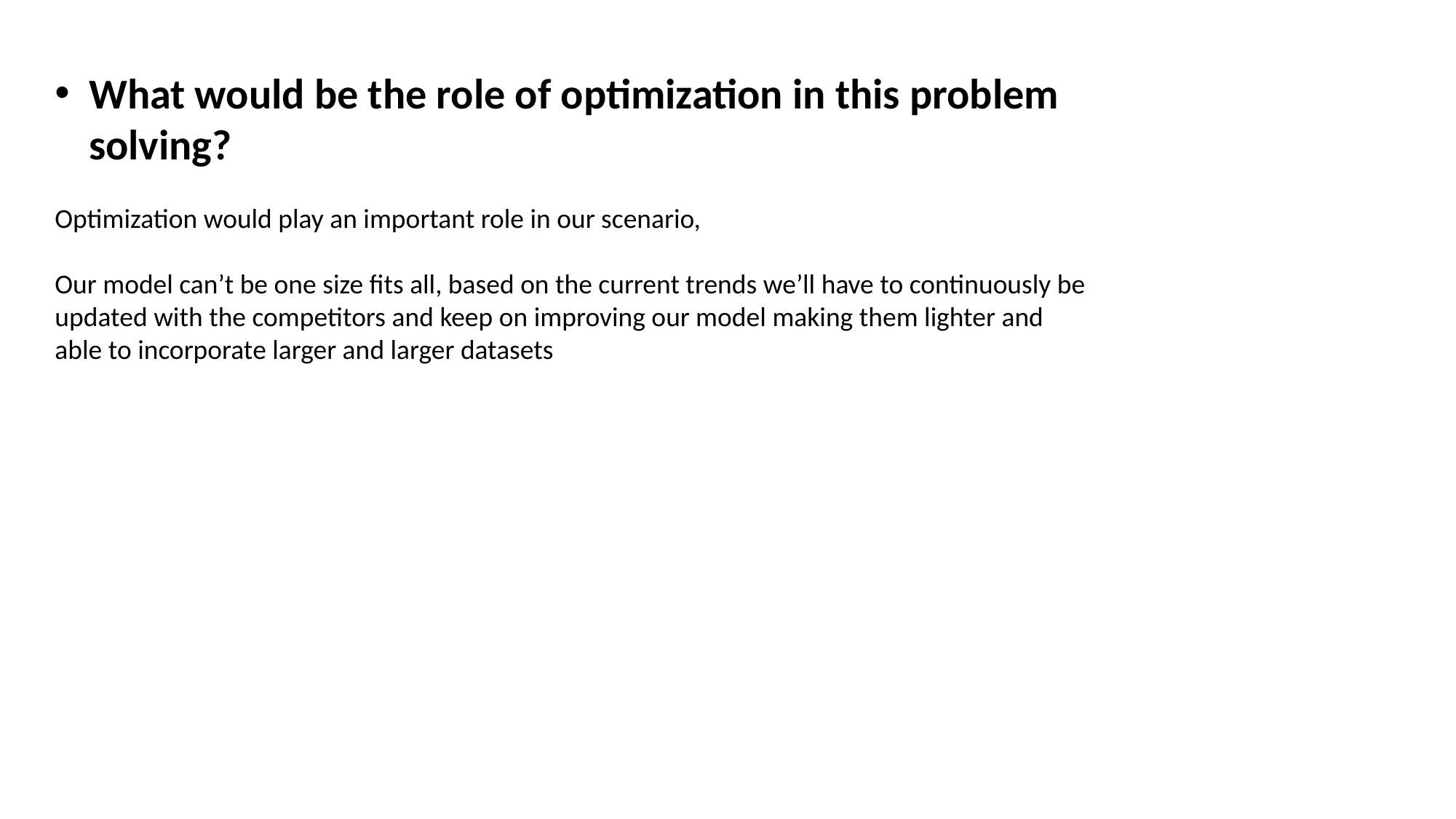

What would be the role of optimization in this problem solving?

Optimization would play an important role in our scenario,

Our model can’t be one size fits all, based on the current trends we’ll have to continuously be updated with the competitors and keep on improving our model making them lighter and able to incorporate larger and larger datasets